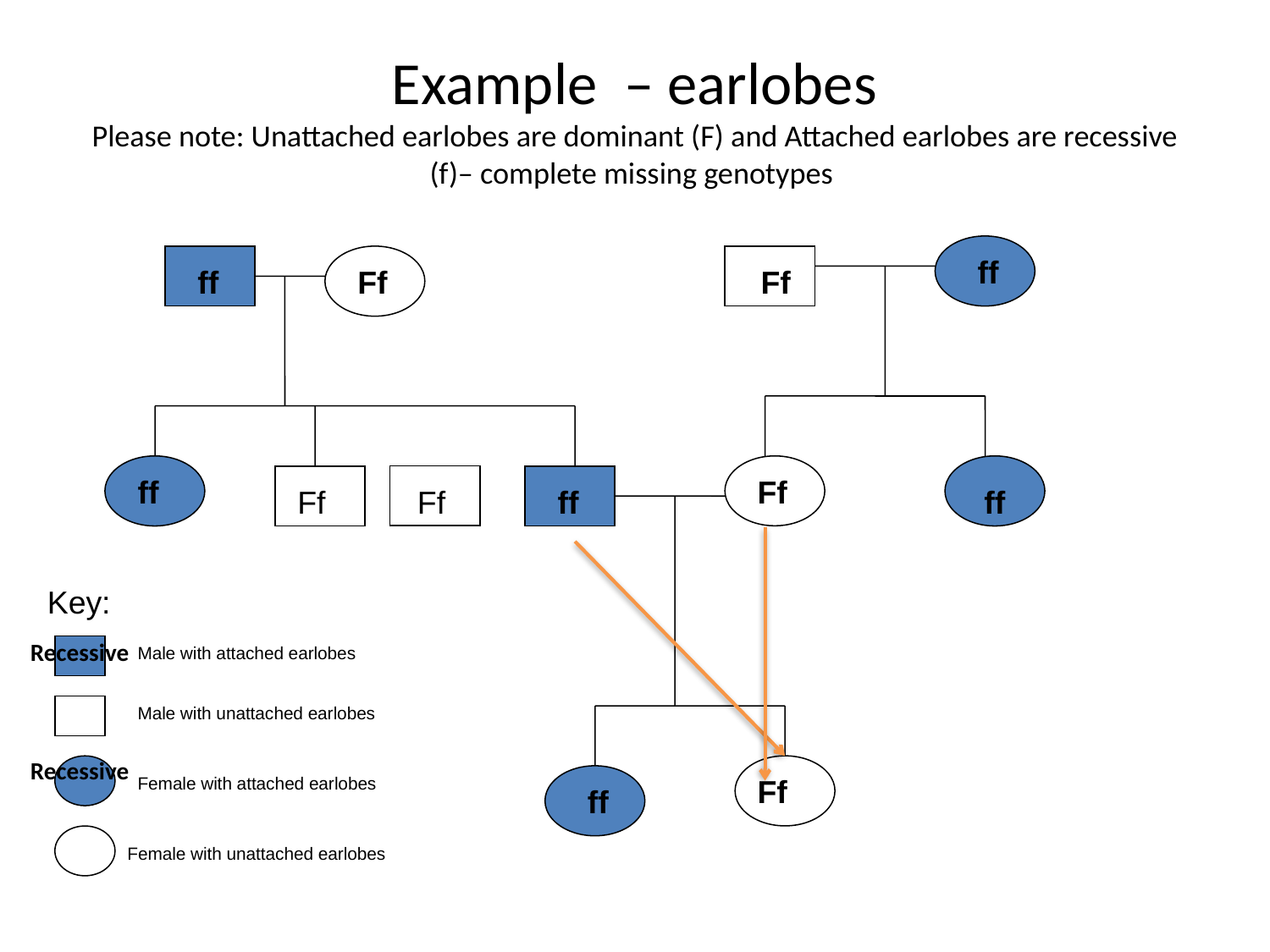

# Example  – earlobes Please note: Unattached earlobes are dominant (F) and Attached earlobes are recessive (f)– complete missing genotypes

ff
ff
Ff
      Ff

ff

Ff
Ff
Ff
ff
   ff

Key:

Recessive

Recessive

Male with attached earlobes

Male with unattached earlobes

Female with attached earlobes

Ff
ff

Female with unattached earlobes